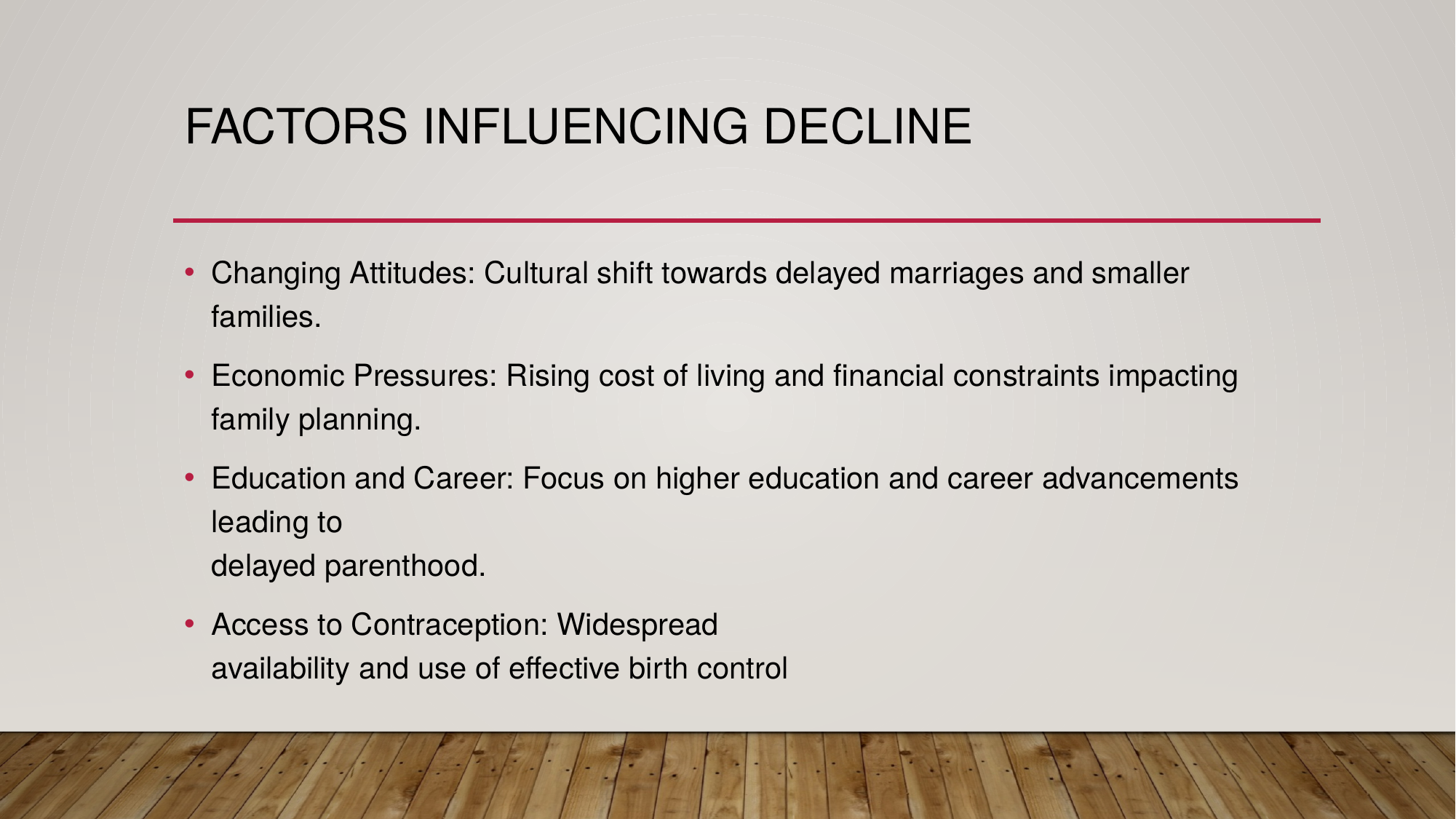

# Factors Influencing Decline
Changing Attitudes: Cultural shift towards delayed marriages and smaller families.
﻿﻿Economic Pressures: Rising cost of living and financial constraints impacting family planning.
﻿﻿Education and Career: Focus on higher education and career advancements leading to
delayed parenthood.
﻿﻿Access to Contraception: Widespread
availability and use of effective birth control